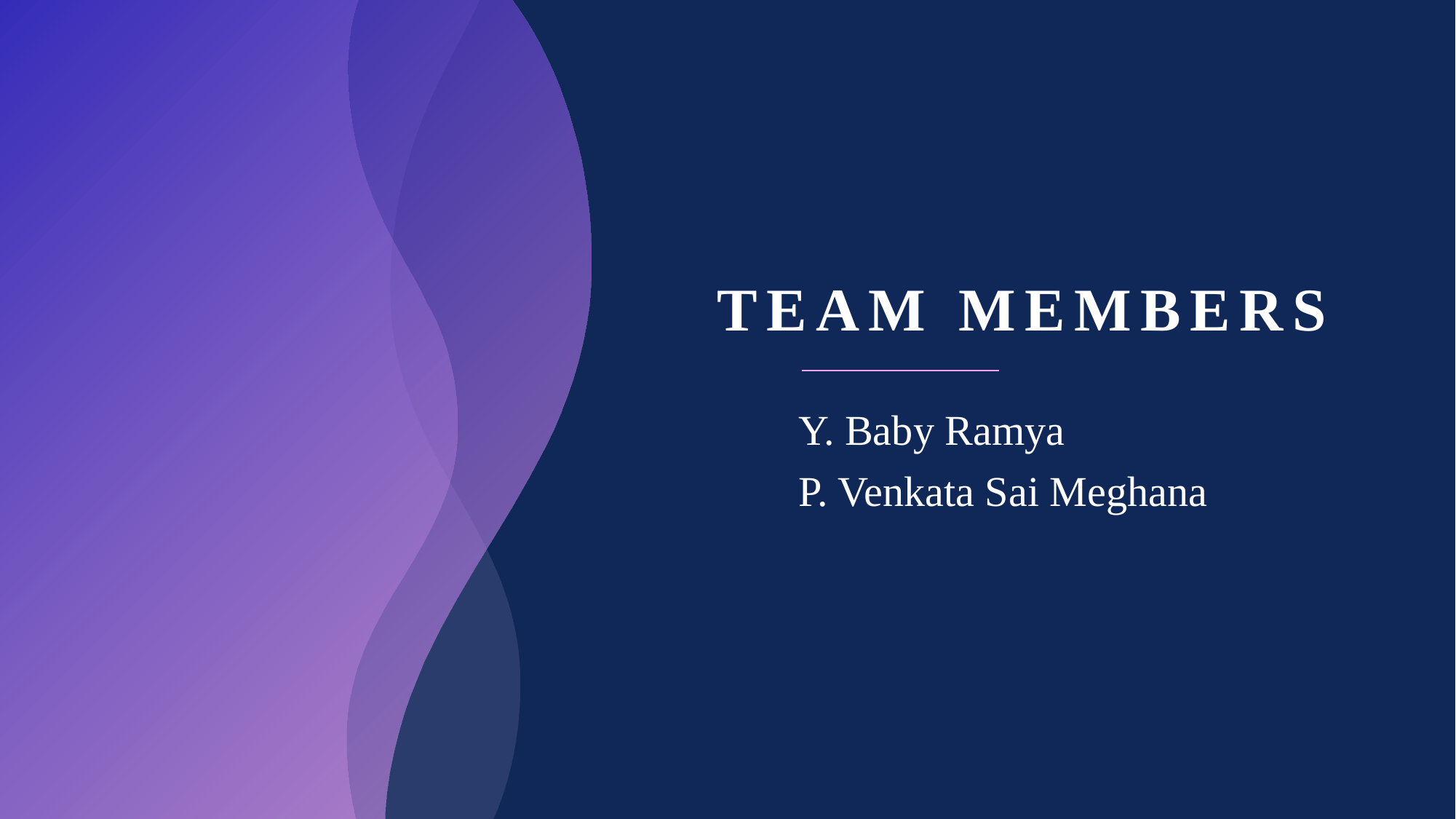

# TEAM MEMBERS
Y. Baby Ramya
P. Venkata Sai Meghana